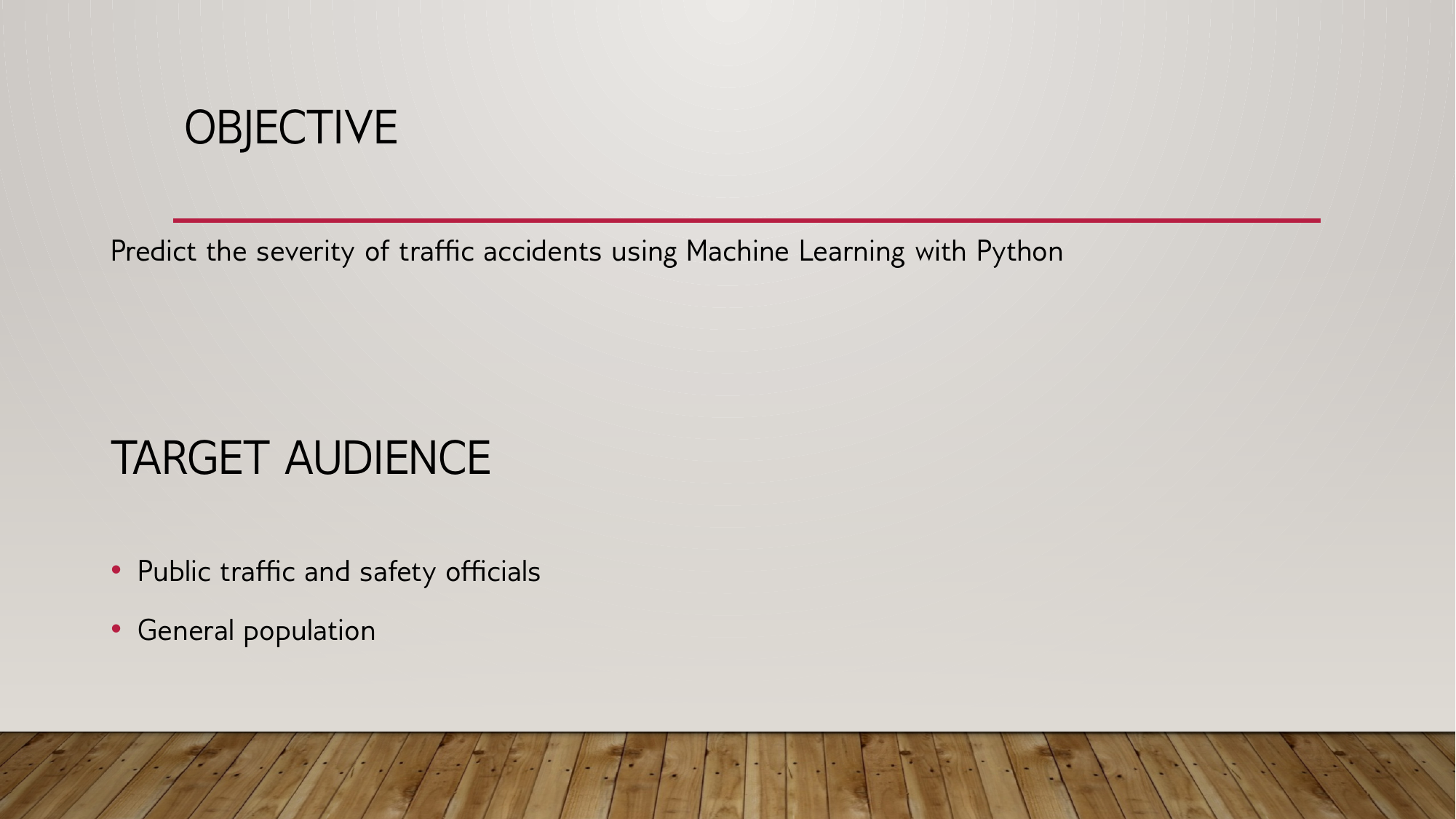

# Objective
Predict the severity of traffic accidents using Machine Learning with Python

Public traffic and safety officials
General population
TARGET AUDIENCE